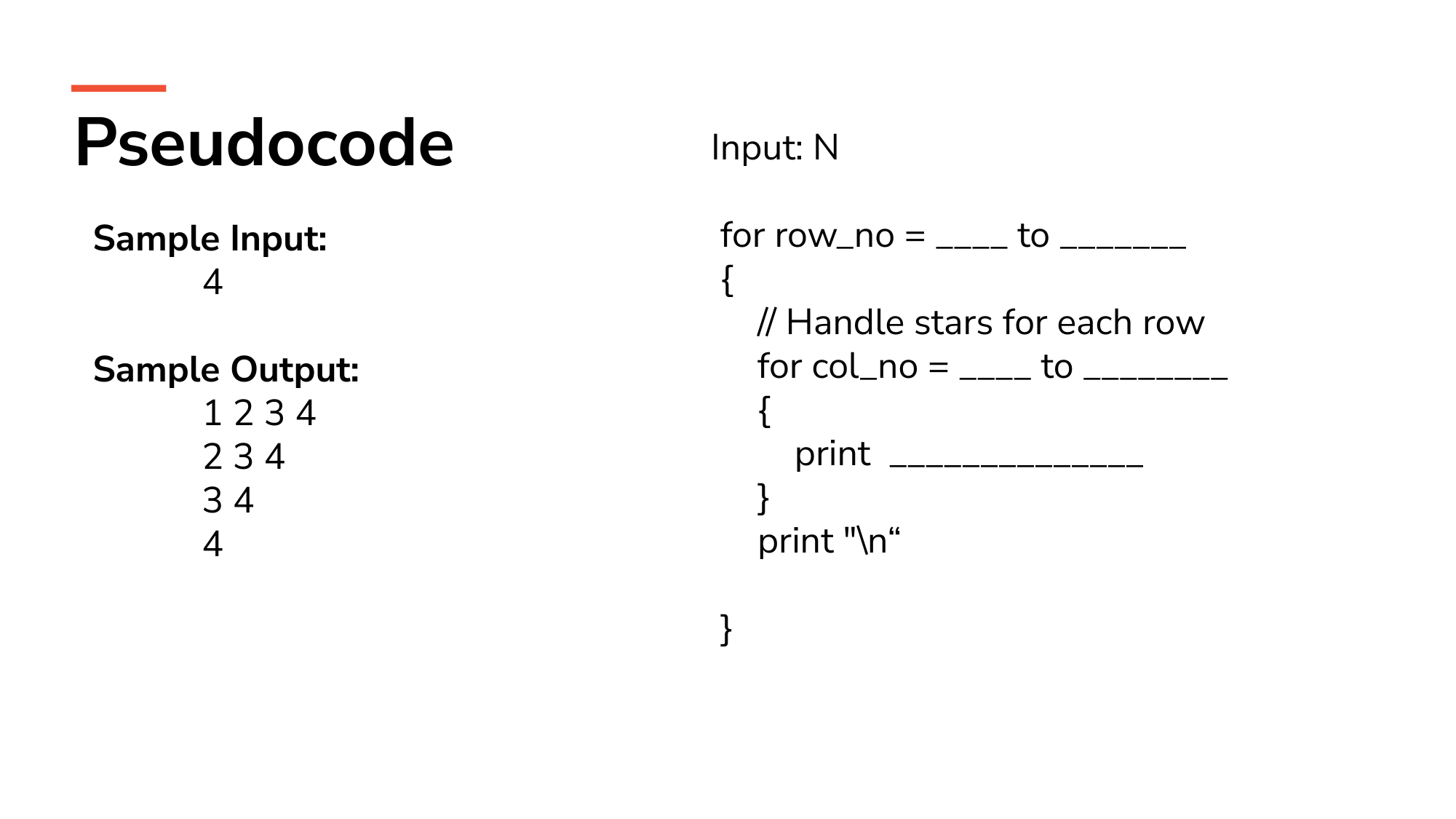

Pseudocode
Input: N

 for row_no = ____ to _______
 {
     // Handle stars for each row
     for col_no = ____ to ________
     {
         print  ______________
     }
     print "\n“

 }

Sample Input:
	4

Sample Output:
	1 2 3 4
	2 3 4
	3 4
	4